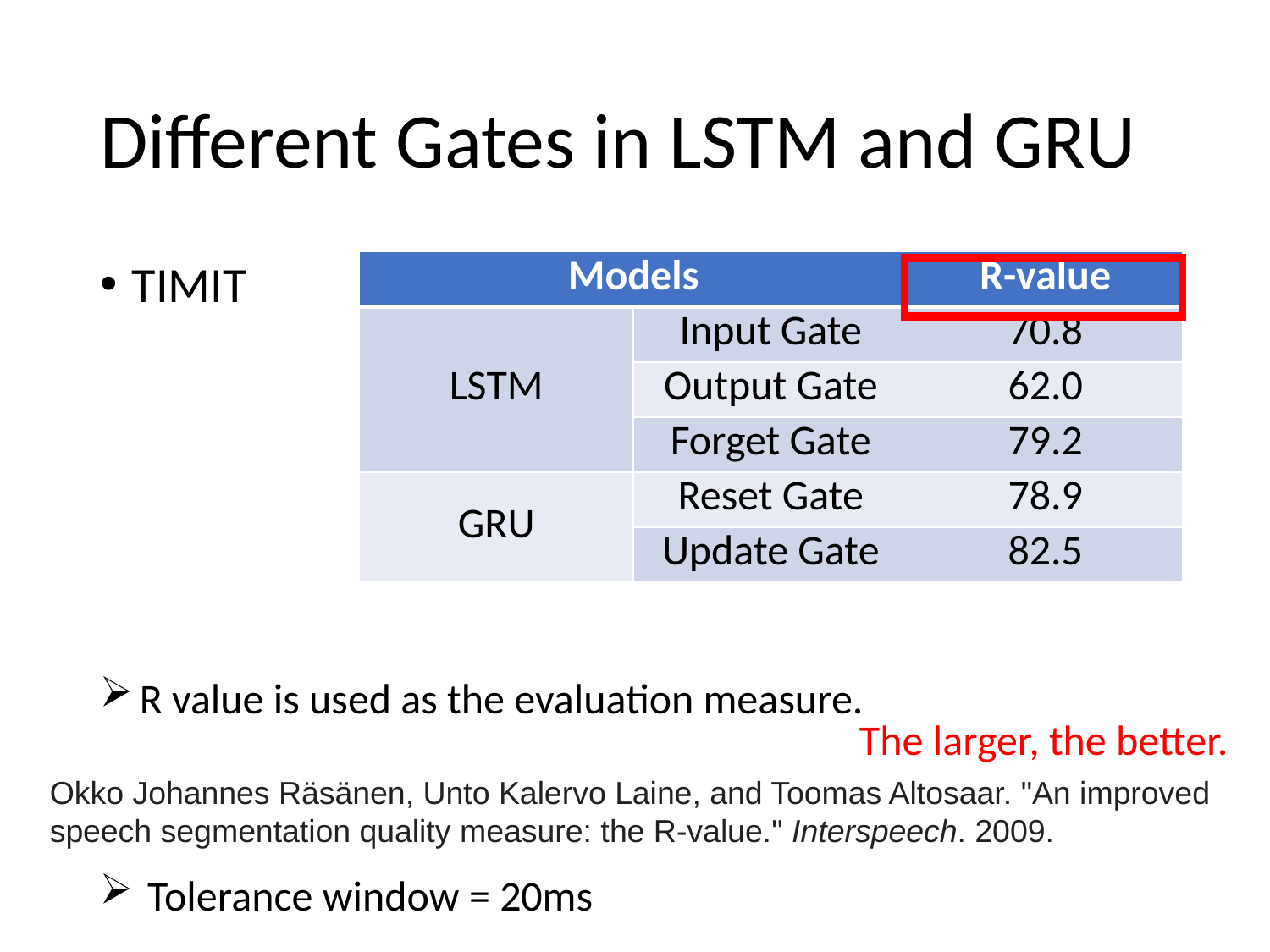

# Different Gates in LSTM and GRU
| Models |  | R-value |
| --- | --- | --- |
| LSTM | Input Gate | 70.8 |
|  | Output Gate | 62.0 |
|  | Forget Gate | 79.2 |
| GRU | Reset Gate | 78.9 |
|  | Update Gate | 82.5 |
TIMIT

R value is used as the evaluation measure.
The larger, the better.
Okko Johannes Räsänen, Unto Kalervo Laine, and Toomas Altosaar. "An improved speech segmentation quality measure: the R-value." Interspeech. 2009.
Tolerance window = 20ms